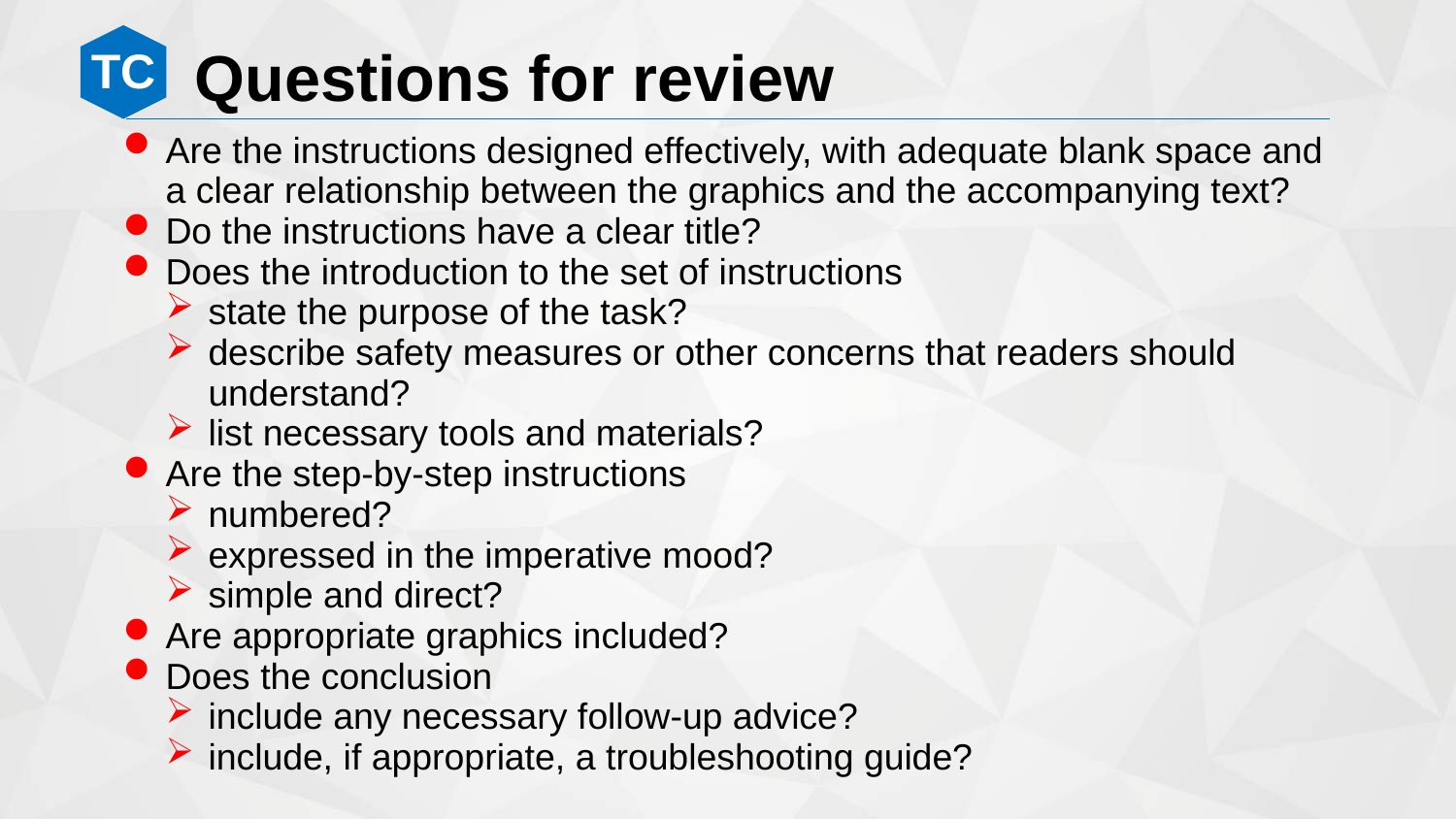

Questions for review
Are the instructions designed effectively, with adequate blank space and a clear relationship between the graphics and the accompanying text?
Do the instructions have a clear title?
Does the introduction to the set of instructions
state the purpose of the task?
describe safety measures or other concerns that readers should understand?
list necessary tools and materials?
Are the step-by-step instructions
numbered?
expressed in the imperative mood?
simple and direct?
Are appropriate graphics included?
Does the conclusion
include any necessary follow-up advice?
include, if appropriate, a troubleshooting guide?